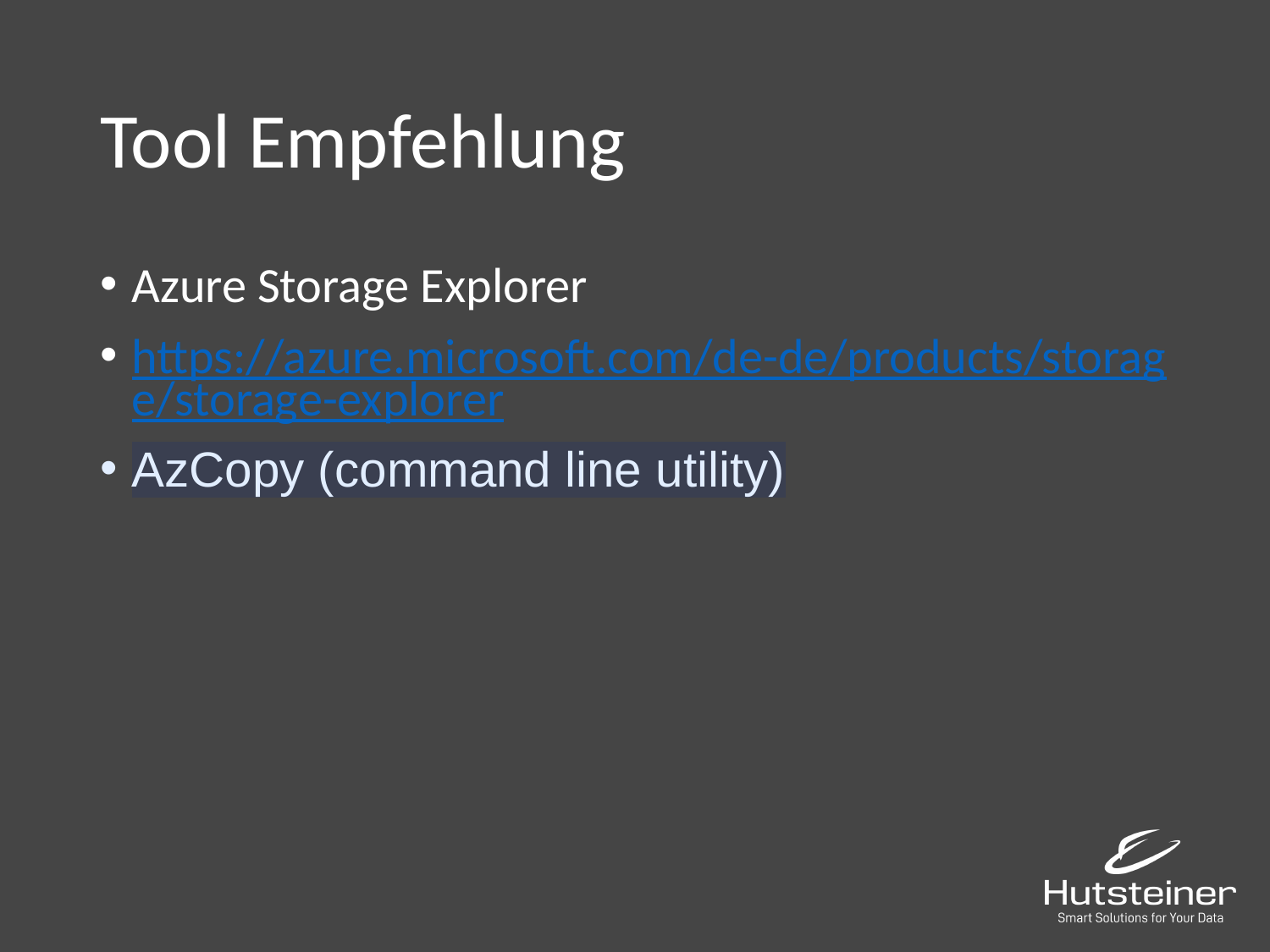

# Tool Empfehlung
Azure Storage Explorer
https://azure.microsoft.com/de-de/products/storage/storage-explorer
AzCopy (command line utility)